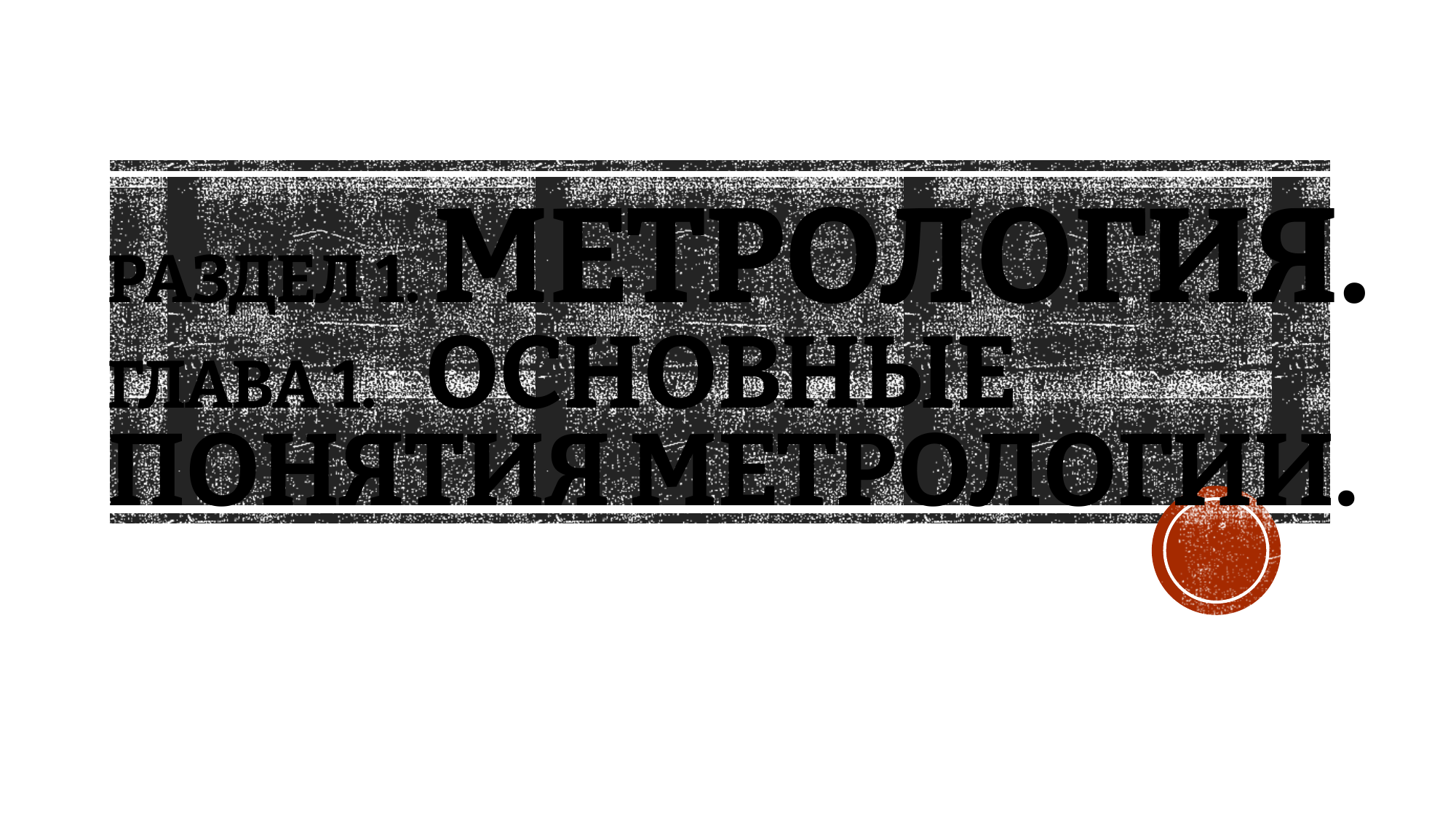

# Раздел 1. МЕТРОЛОГИЯ. Глава 1.    Основные понятия метрологии.